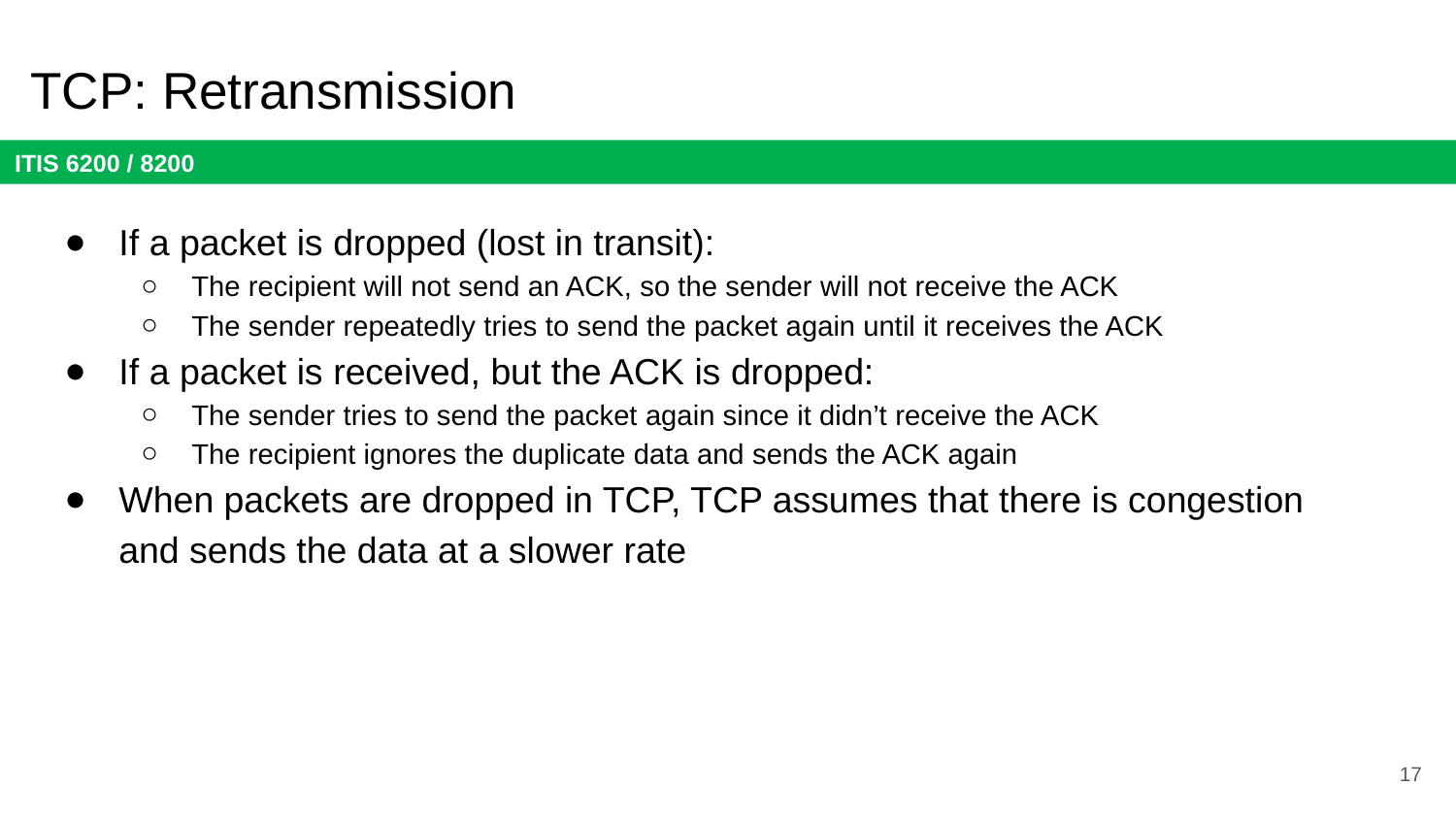

# TCP: Retransmission
If a packet is dropped (lost in transit):
The recipient will not send an ACK, so the sender will not receive the ACK
The sender repeatedly tries to send the packet again until it receives the ACK
If a packet is received, but the ACK is dropped:
The sender tries to send the packet again since it didn’t receive the ACK
The recipient ignores the duplicate data and sends the ACK again
When packets are dropped in TCP, TCP assumes that there is congestion and sends the data at a slower rate
17